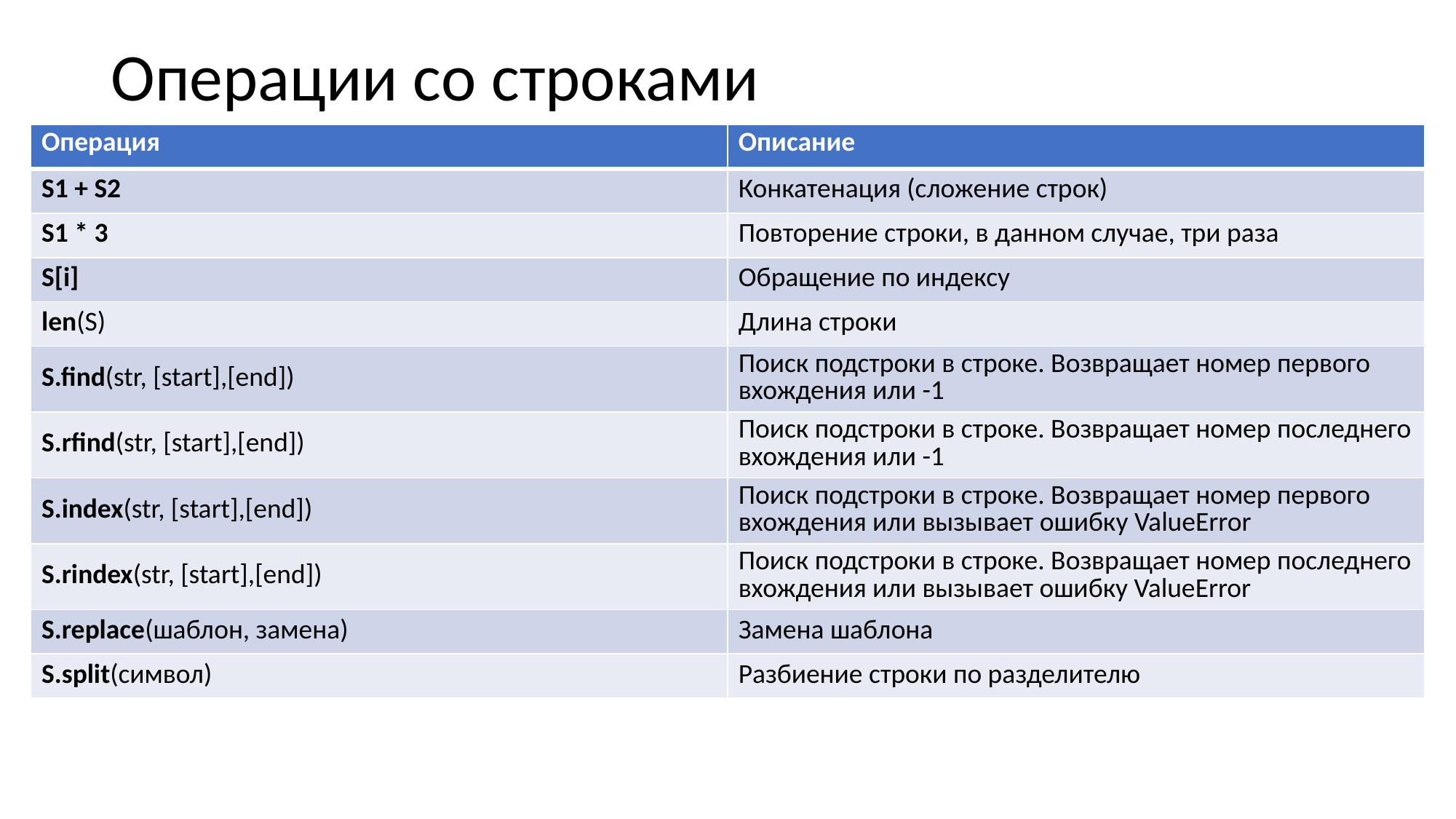

# Операции со строками
| Операция | Описание |
| --- | --- |
| S1 + S2 | Конкатенация (сложение строк) |
| S1 \* 3 | Повторение строки, в данном случае, три раза |
| S[i] | Обращение по индексу |
| len(S) | Длина строки |
| S.find(str, [start],[end]) | Поиск подстроки в строке. Возвращает номер первого вхождения или -1 |
| S.rfind(str, [start],[end]) | Поиск подстроки в строке. Возвращает номер последнего вхождения или -1 |
| S.index(str, [start],[end]) | Поиск подстроки в строке. Возвращает номер первого вхождения или вызывает ошибку ValueError |
| S.rindex(str, [start],[end]) | Поиск подстроки в строке. Возвращает номер последнего вхождения или вызывает ошибку ValueError |
| S.replace(шаблон, замена) | Замена шаблона |
| S.split(символ) | Разбиение строки по разделителю |